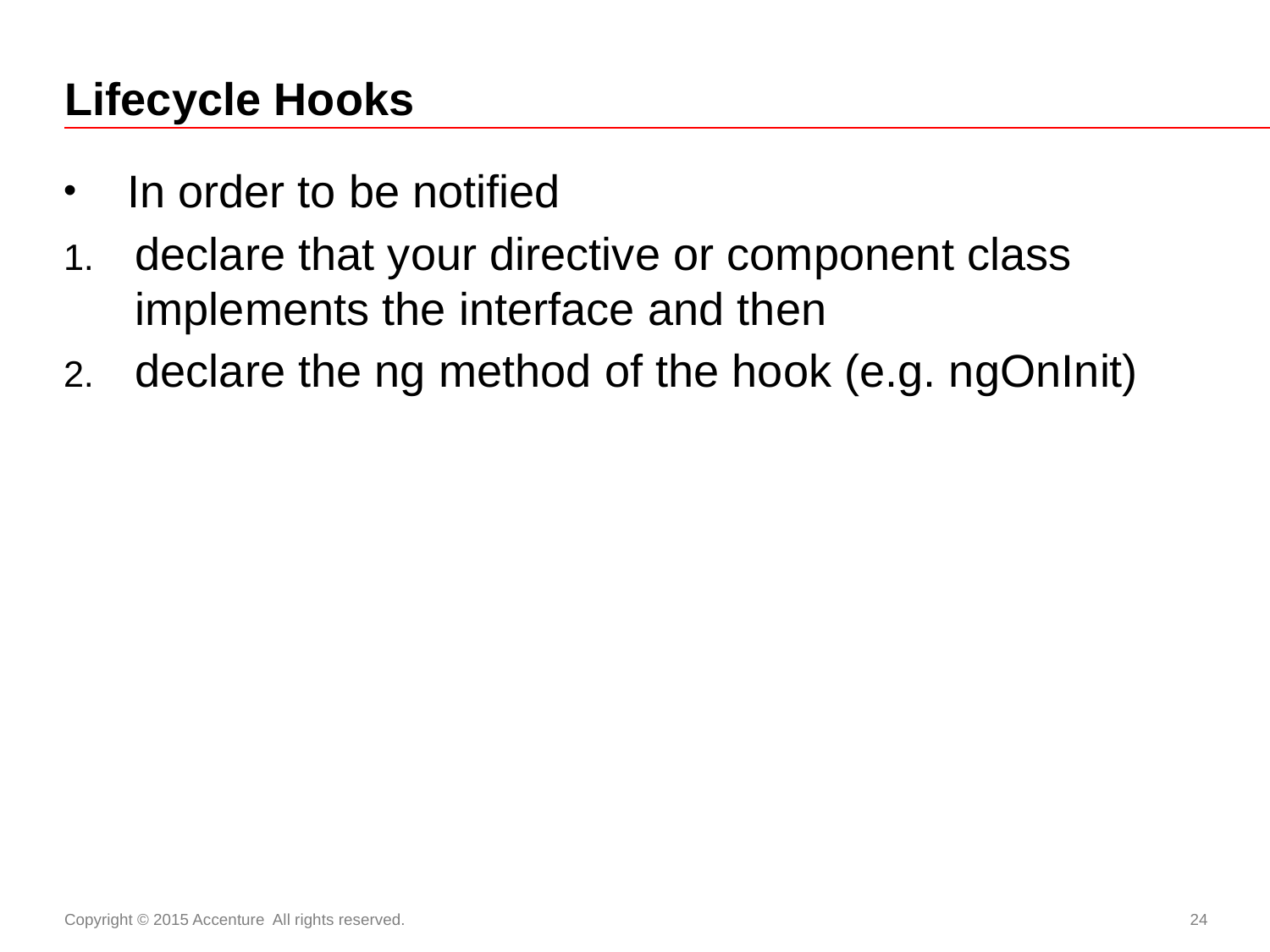

# Lifecycle Hooks
In order to be notified
declare that your directive or component class implements the interface and then
declare the ng method of the hook (e.g. ngOnInit)